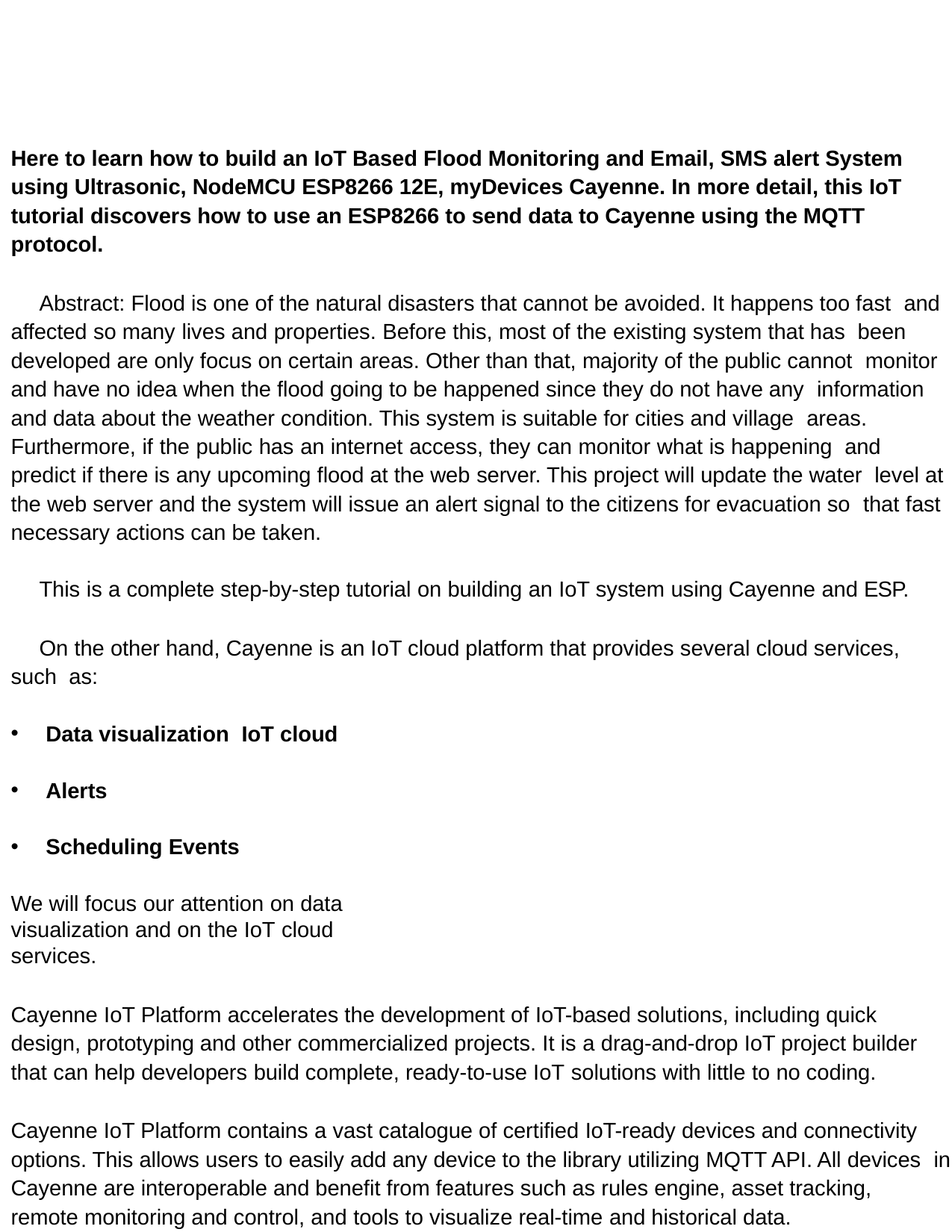

Here to learn how to build an IoT Based Flood Monitoring and Email, SMS alert System  using Ultrasonic, NodeMCU ESP8266 12E, myDevices Cayenne. In more detail, this IoT  tutorial discovers how to use an ESP8266 to send data to Cayenne using the MQTT  protocol.

Abstract: Flood is one of the natural disasters that cannot be avoided. It happens too fast  and affected so many lives and properties. Before this, most of the existing system that has  been developed are only focus on certain areas. Other than that, majority of the public cannot  monitor and have no idea when the flood going to be happened since they do not have any  information and data about the weather condition. This system is suitable for cities and village  areas. Furthermore, if the public has an internet access, they can monitor what is happening  and predict if there is any upcoming flood at the web server. This project will update the water  level at the web server and the system will issue an alert signal to the citizens for evacuation so  that fast necessary actions can be taken.

This is a complete step-by-step tutorial on building an IoT system using Cayenne and ESP.

On the other hand, Cayenne is an IoT cloud platform that provides several cloud services, such  as:
Data visualization  IoT cloud

Alerts

Scheduling Events

We will focus our attention on data visualization and on the IoT cloud services.

Cayenne IoT Platform accelerates the development of IoT-based solutions, including quick  design, prototyping and other commercialized projects. It is a drag-and-drop IoT project builder  that can help developers build complete, ready-to-use IoT solutions with little to no coding.

Cayenne IoT Platform contains a vast catalogue of certified IoT-ready devices and connectivity  options. This allows users to easily add any device to the library utilizing MQTT API. All devices  in Cayenne are interoperable and benefit from features such as rules engine, asset tracking,  remote monitoring and control, and tools to visualize real-time and historical data.
MQTT is a lightweight messaging protocol for sensors and mobile devices.